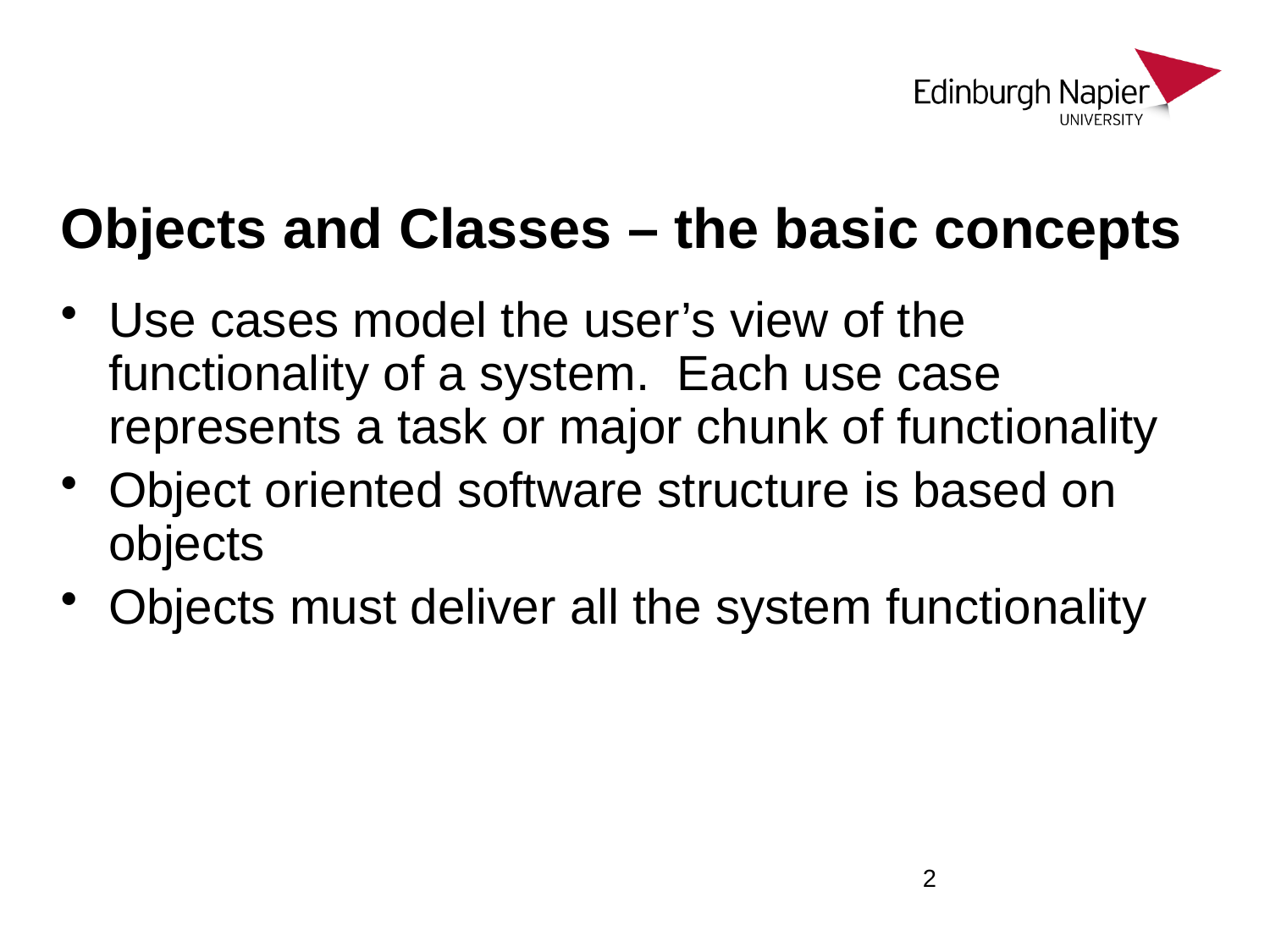

# Objects and Classes – the basic concepts
Use cases model the user’s view of the functionality of a system.  Each use case represents a task or major chunk of functionality
Object oriented software structure is based on objects
Objects must deliver all the system functionality
2